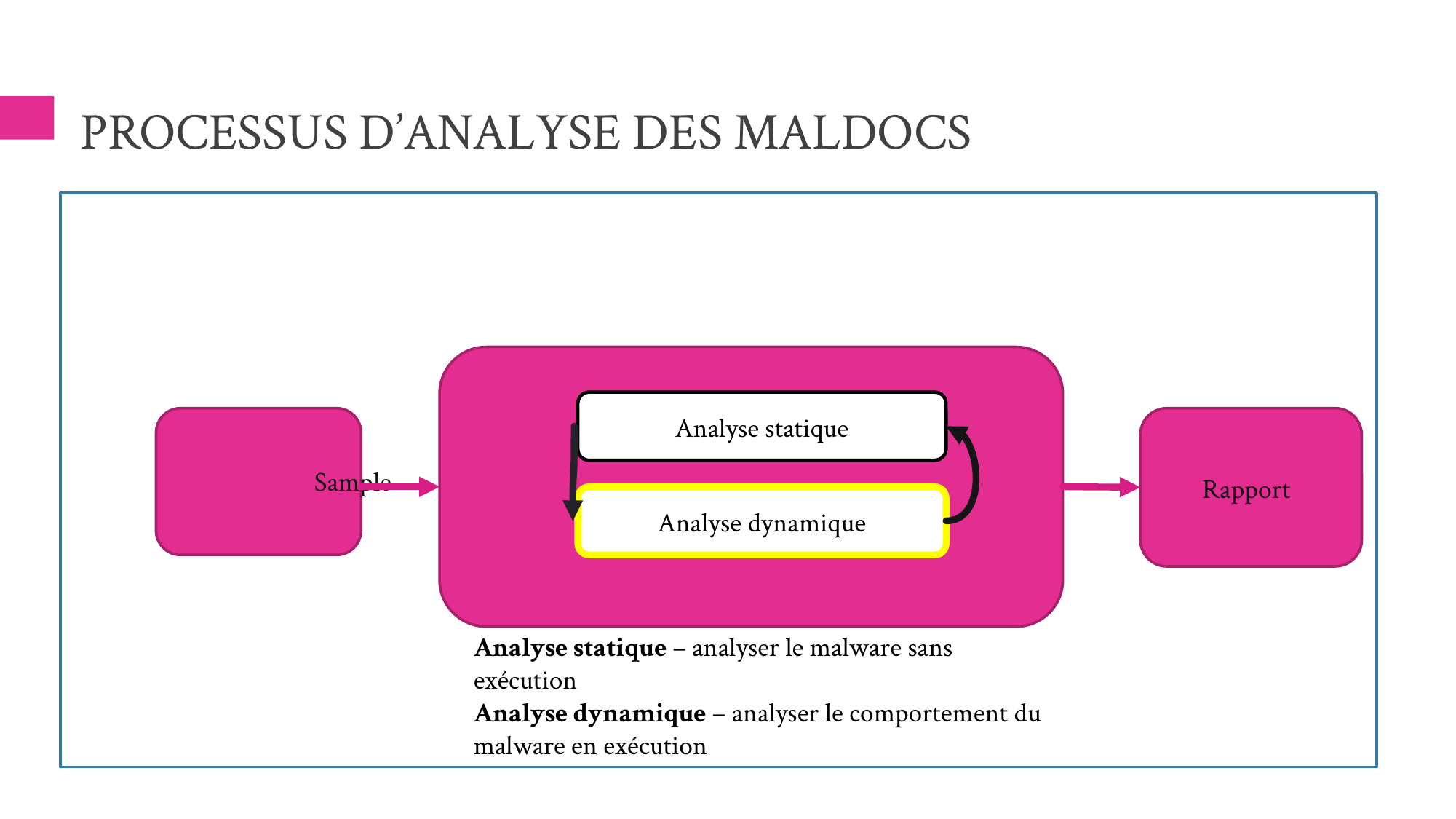

# Processus d’analyse des maldocs
		    Sample

Analyse statique

       Rapport

Analyse dynamique

Analyse statique – analyser le malware sans exécution
Analyse dynamique – analyser le comportement du malware en exécution